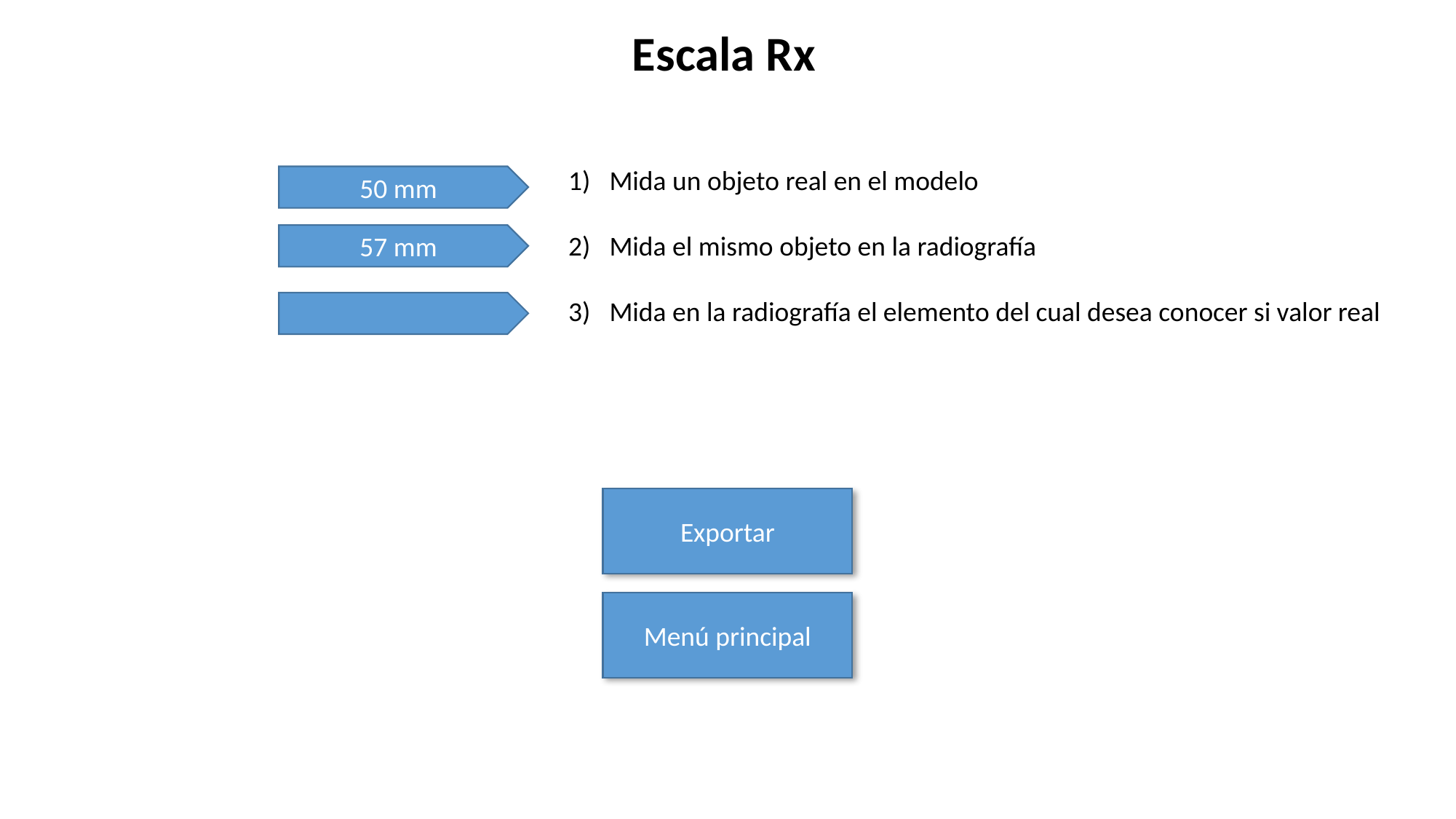

Escala Rx
Mida un objeto real en el modelo

Mida el mismo objeto en la radiografía

Mida en la radiografía el elemento del cual desea conocer si valor real
50 mm
57 mm

Exportar
Menú principal